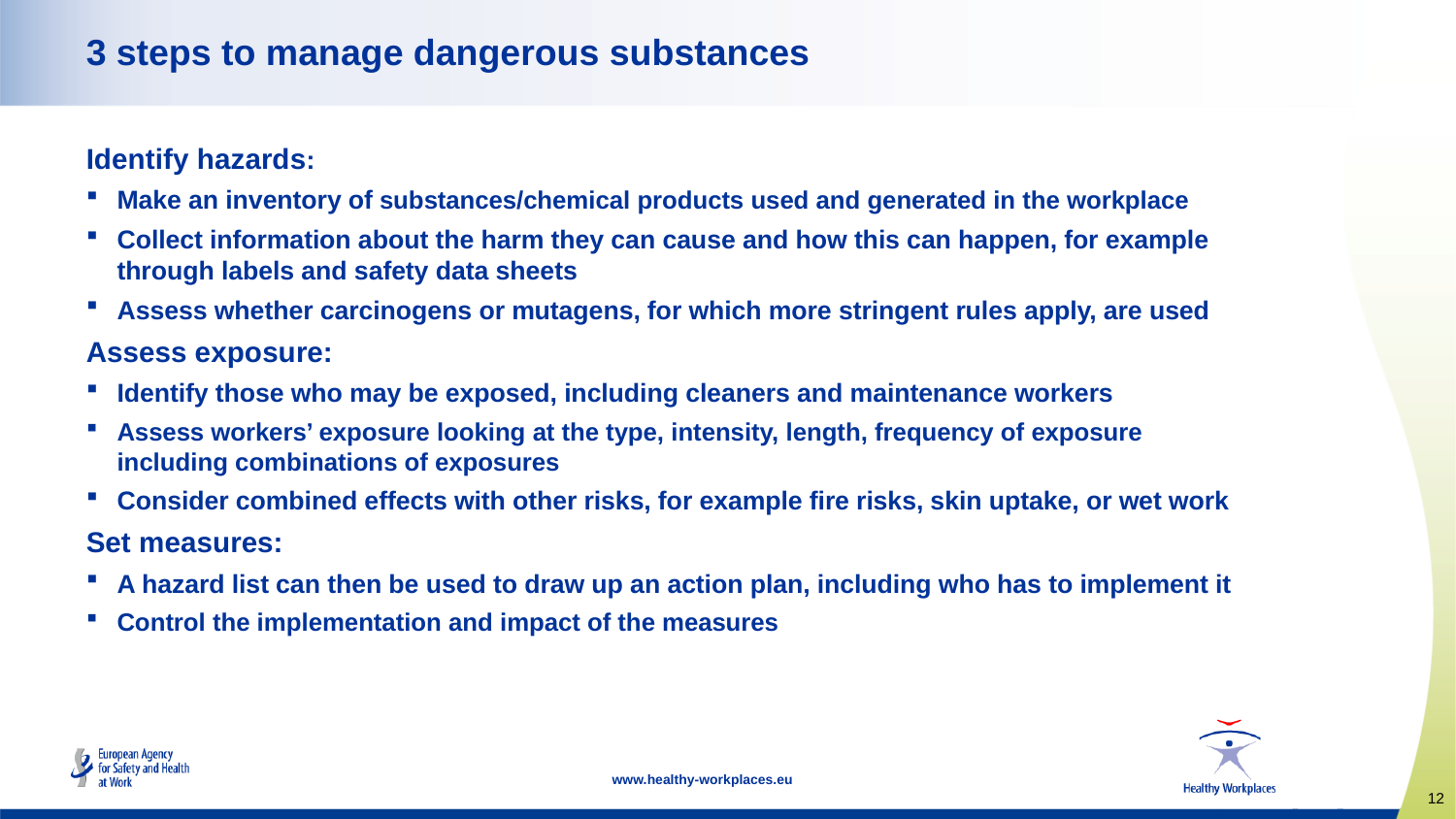

# 3 steps to manage dangerous substances
Identify hazards:
Make an inventory of substances/chemical products used and generated in the workplace
Collect information about the harm they can cause and how this can happen, for example through labels and safety data sheets
Assess whether carcinogens or mutagens, for which more stringent rules apply, are used
Assess exposure:
Identify those who may be exposed, including cleaners and maintenance workers
Assess workers’ exposure looking at the type, intensity, length, frequency of exposure including combinations of exposures
Consider combined effects with other risks, for example fire risks, skin uptake, or wet work
Set measures:
A hazard list can then be used to draw up an action plan, including who has to implement it
Control the implementation and impact of the measures